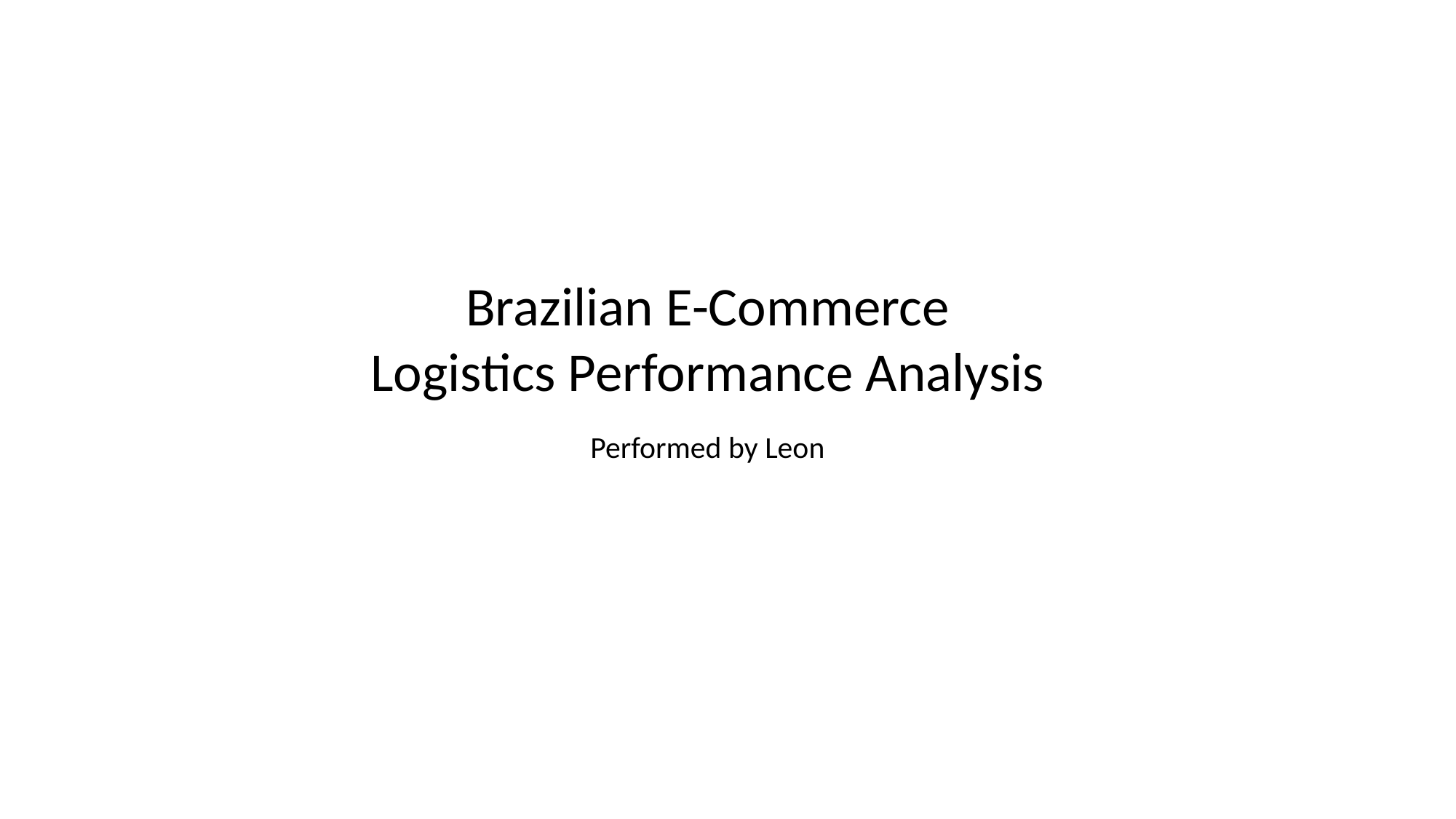

Brazilian E-Commerce
Logistics Performance Analysis
Performed by Leon